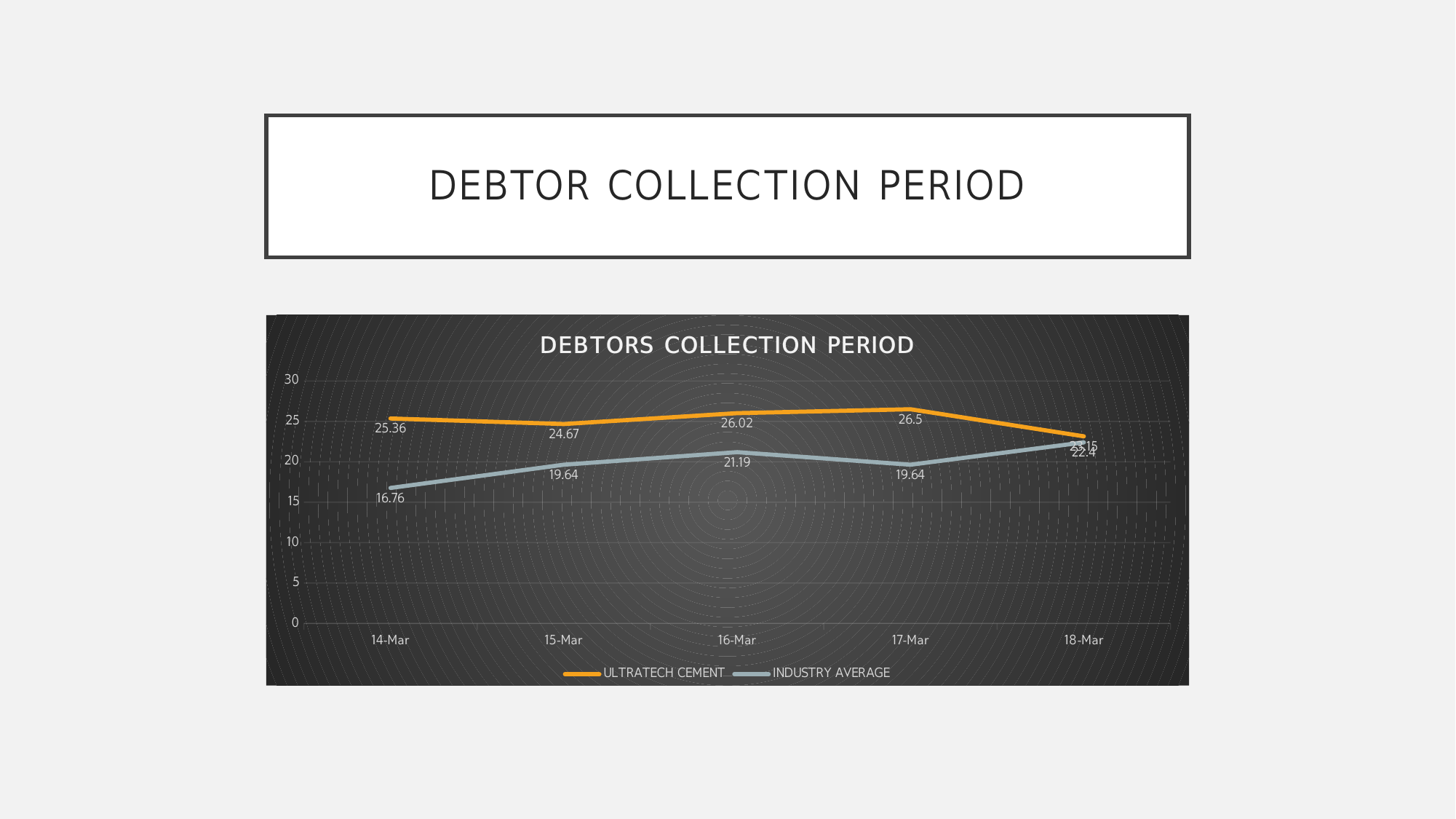

# DEBTOR COLLECTION PERIOD

### Chart: DEBTORS COLLECTION PERIOD

| Category | ULTRATECH CEMENT | INDUSTRY AVERAGE |
|---|---|---|
| 43173 | 25.36 | 16.76 |
| 43174 | 24.67 | 19.64 |
| 43175 | 26.02 | 21.19 |
| 43176 | 26.5 | 19.64 |
| 43177 | 23.15 | 22.4 |